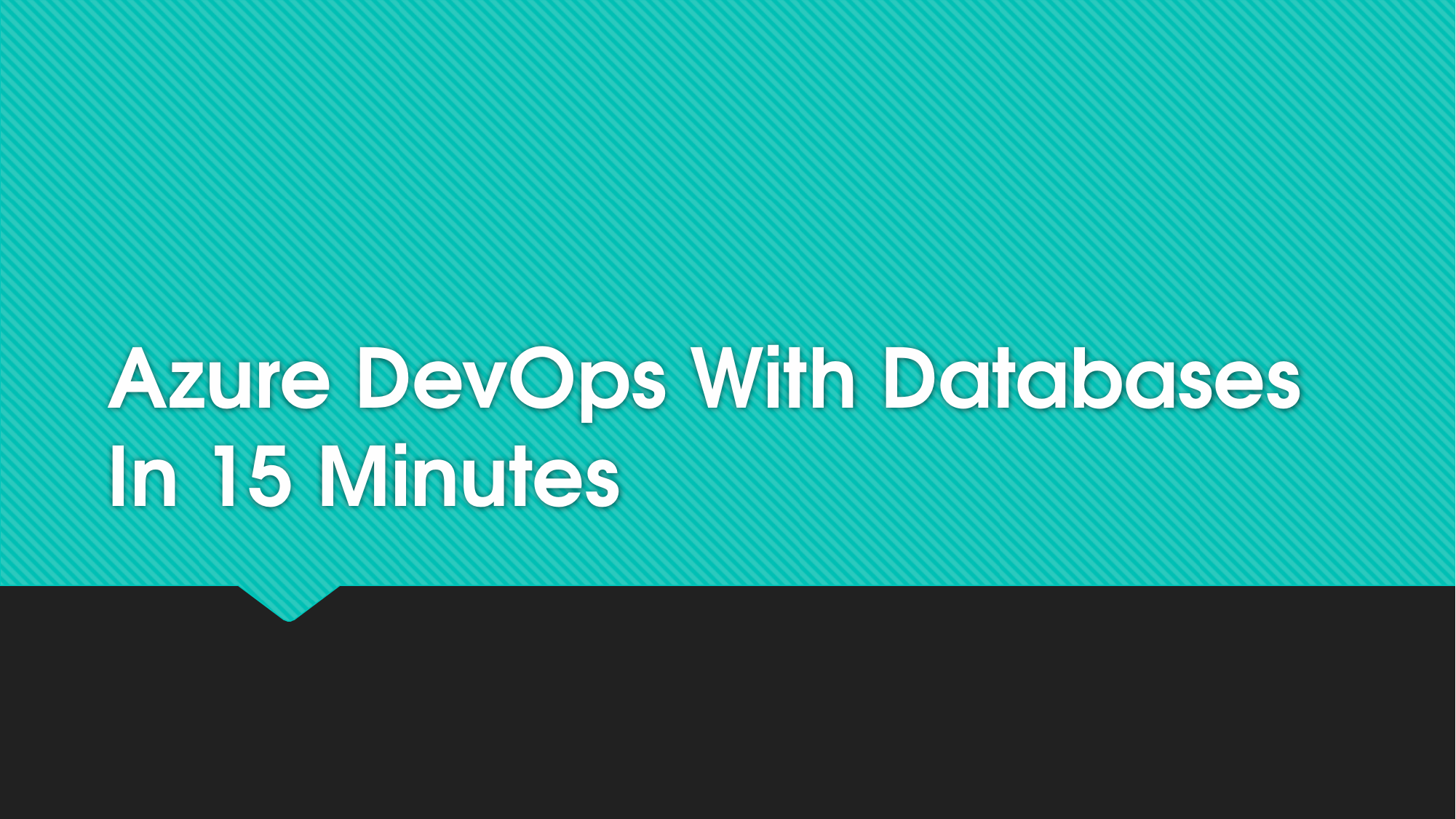

# Azure DevOps With Databases In 15 Minutes